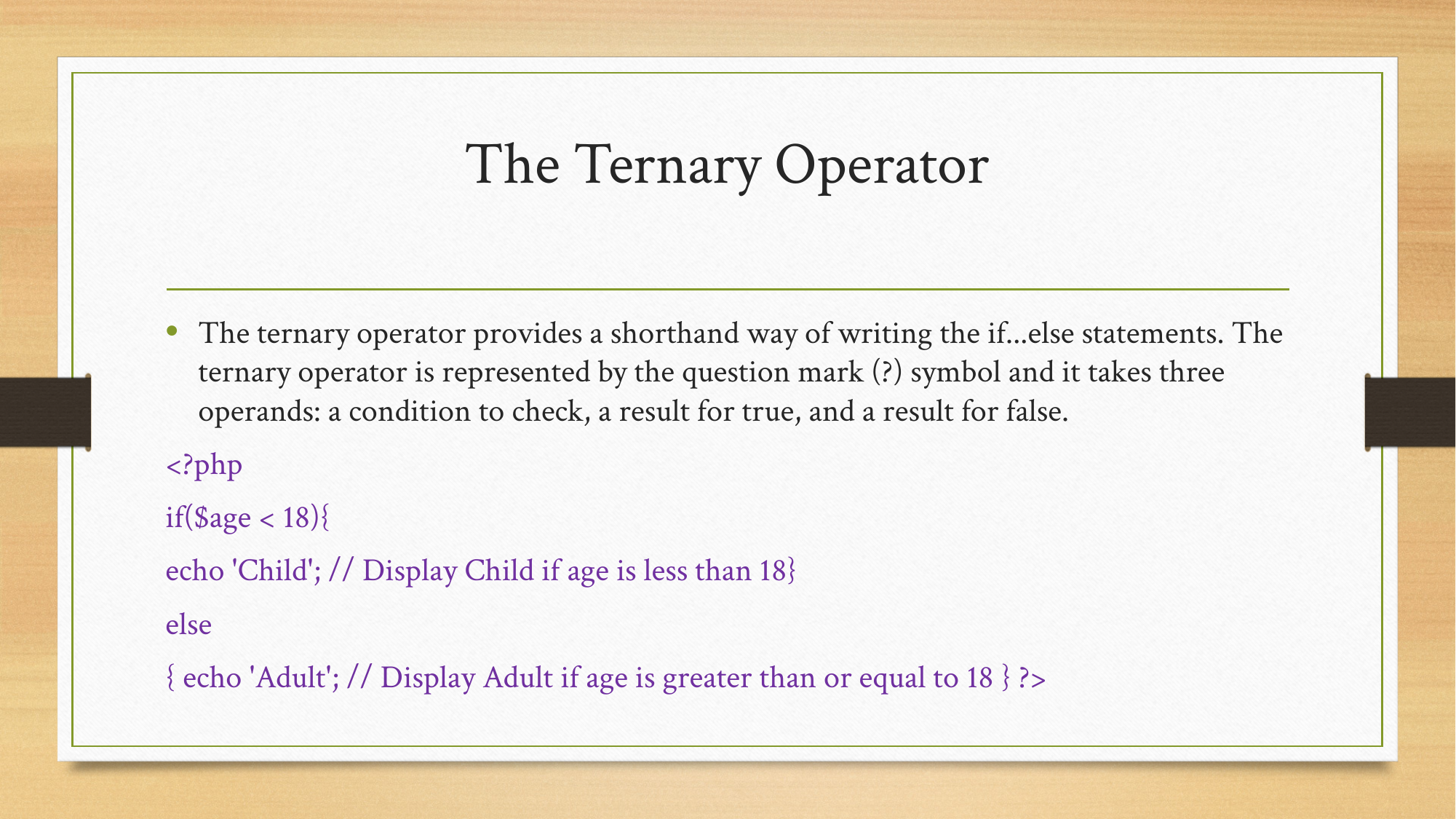

# The Ternary Operator
The ternary operator provides a shorthand way of writing the if...else statements. The ternary operator is represented by the question mark (?) symbol and it takes three operands: a condition to check, a result for true, and a result for false.
<?php
if($age < 18){
echo 'Child'; // Display Child if age is less than 18}
else
{ echo 'Adult'; // Display Adult if age is greater than or equal to 18 } ?>